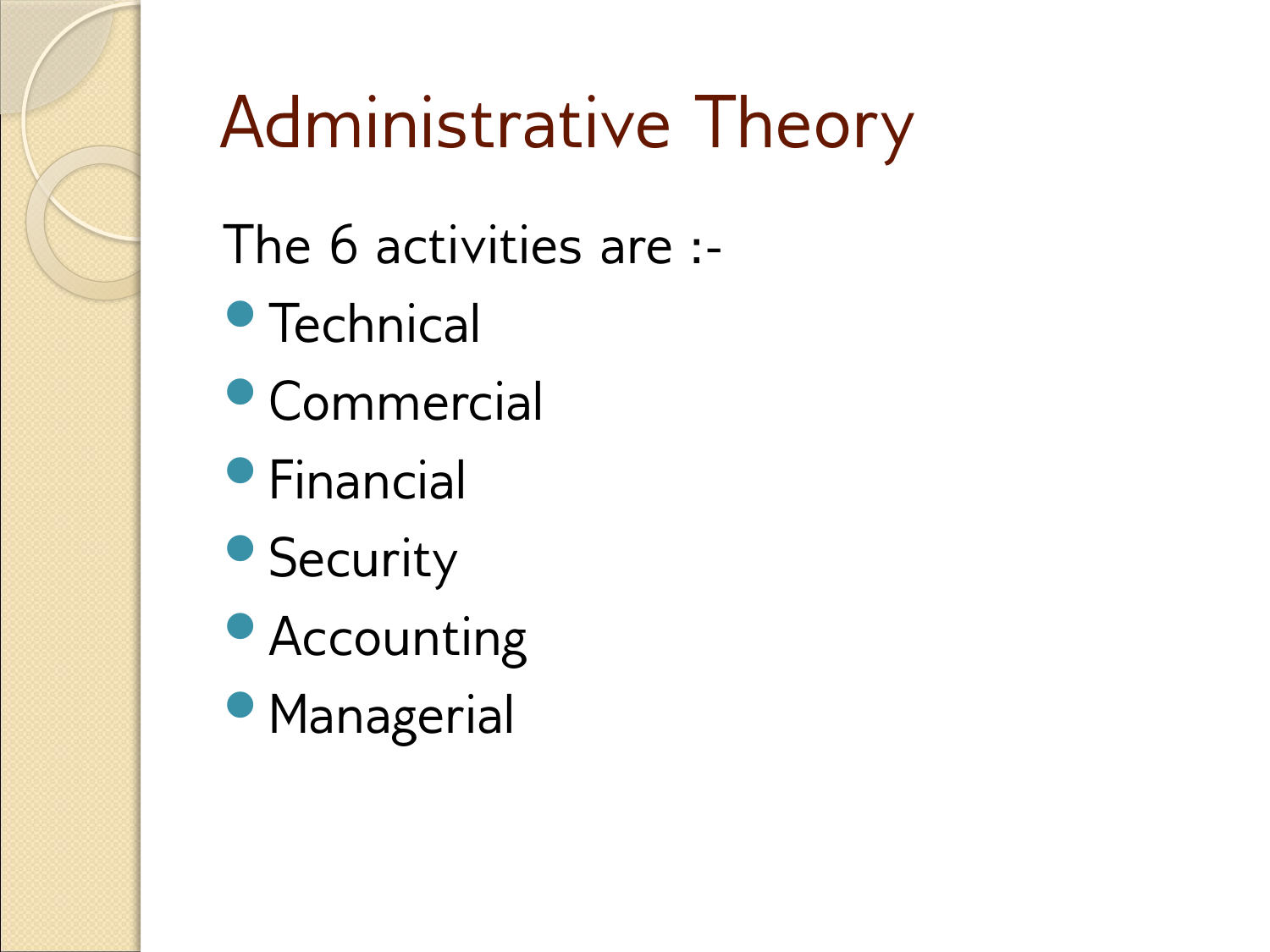

# Administrative Theory
The 6 activities are :-
Technical
Commercial
Financial
Security
Accounting
Managerial